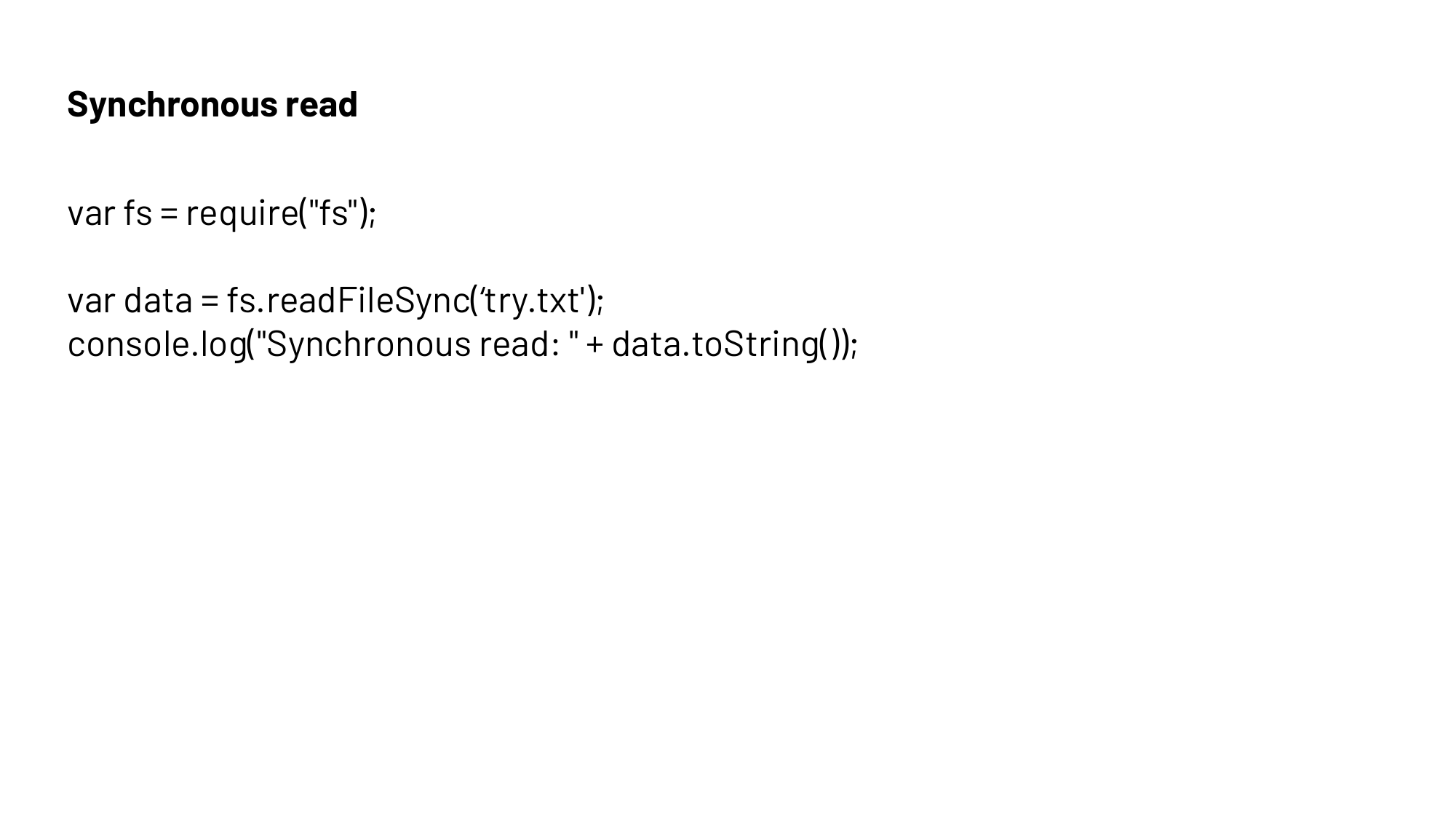

Synchronous read
var fs = require("fs");

var data = fs.readFileSync(‘try.txt');
console.log("Synchronous read: " + data.toString());